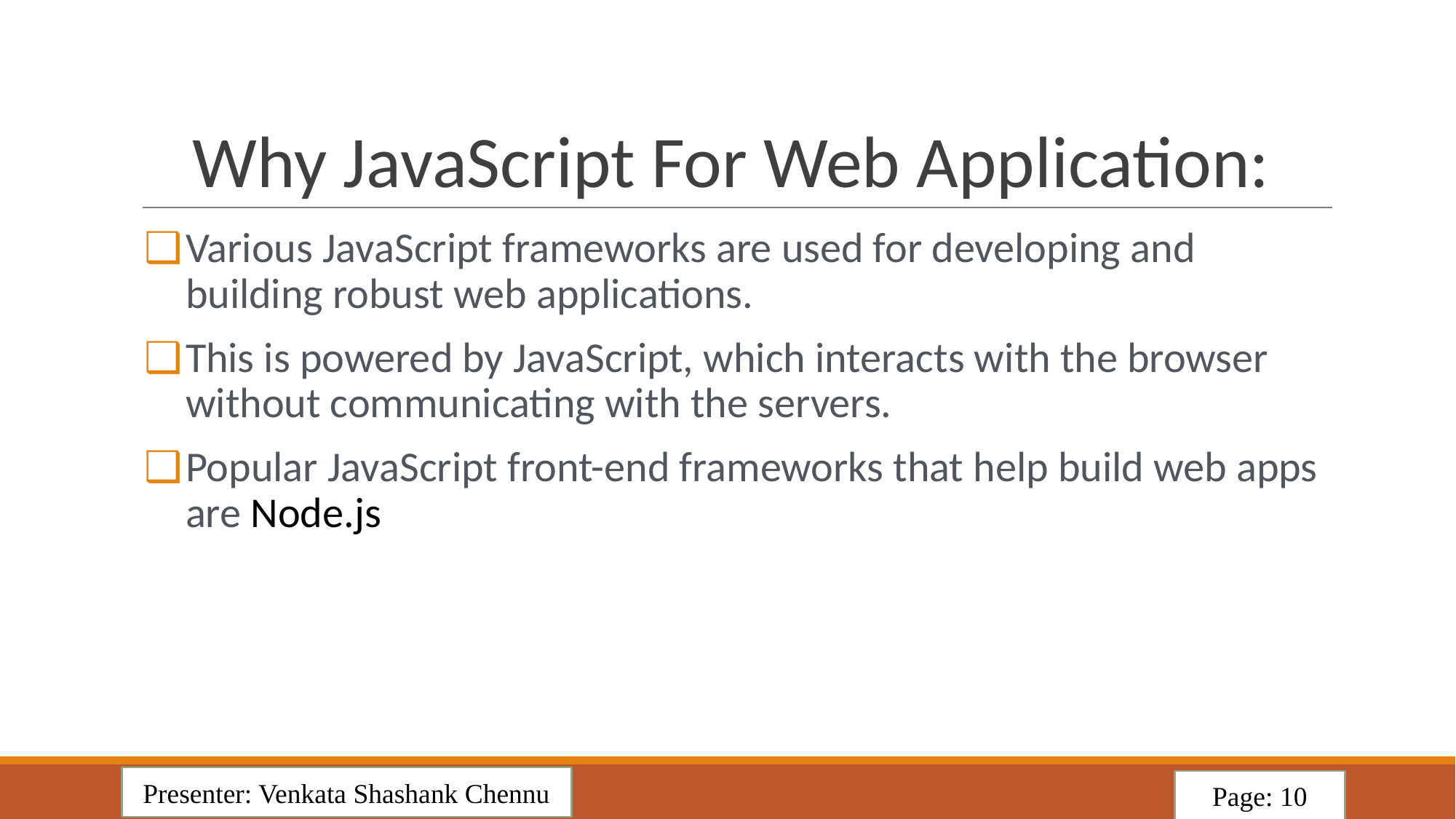

# Why JavaScript For Web Application:
Various JavaScript frameworks are used for developing and building robust web applications.
This is powered by JavaScript, which interacts with the browser without communicating with the servers.
Popular JavaScript front-end frameworks that help build web apps are Node.js
Presenter: Venkata Shashank Chennu
Page: 10